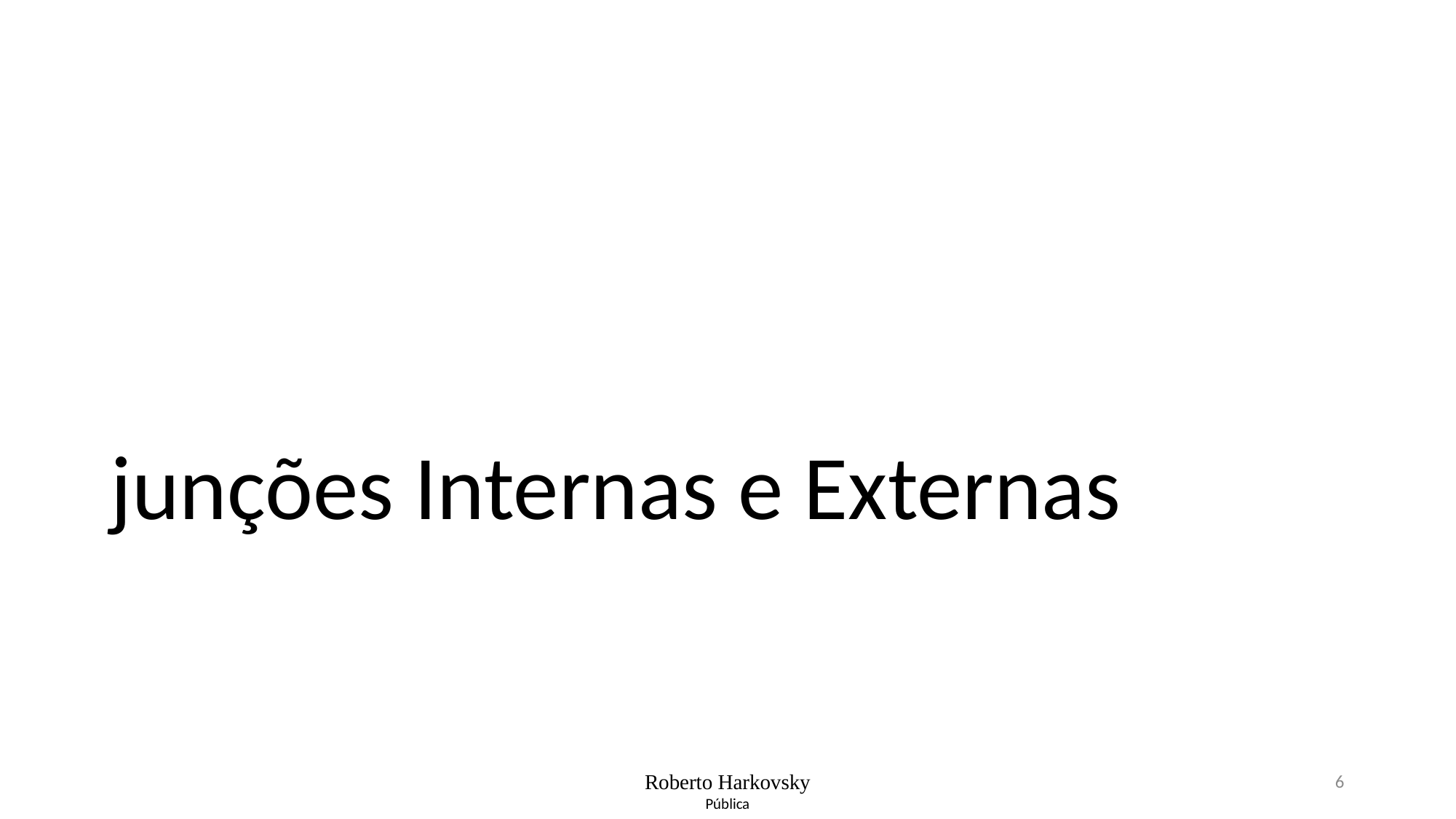

# junções Internas e Externas

Roberto Harkovsky
6